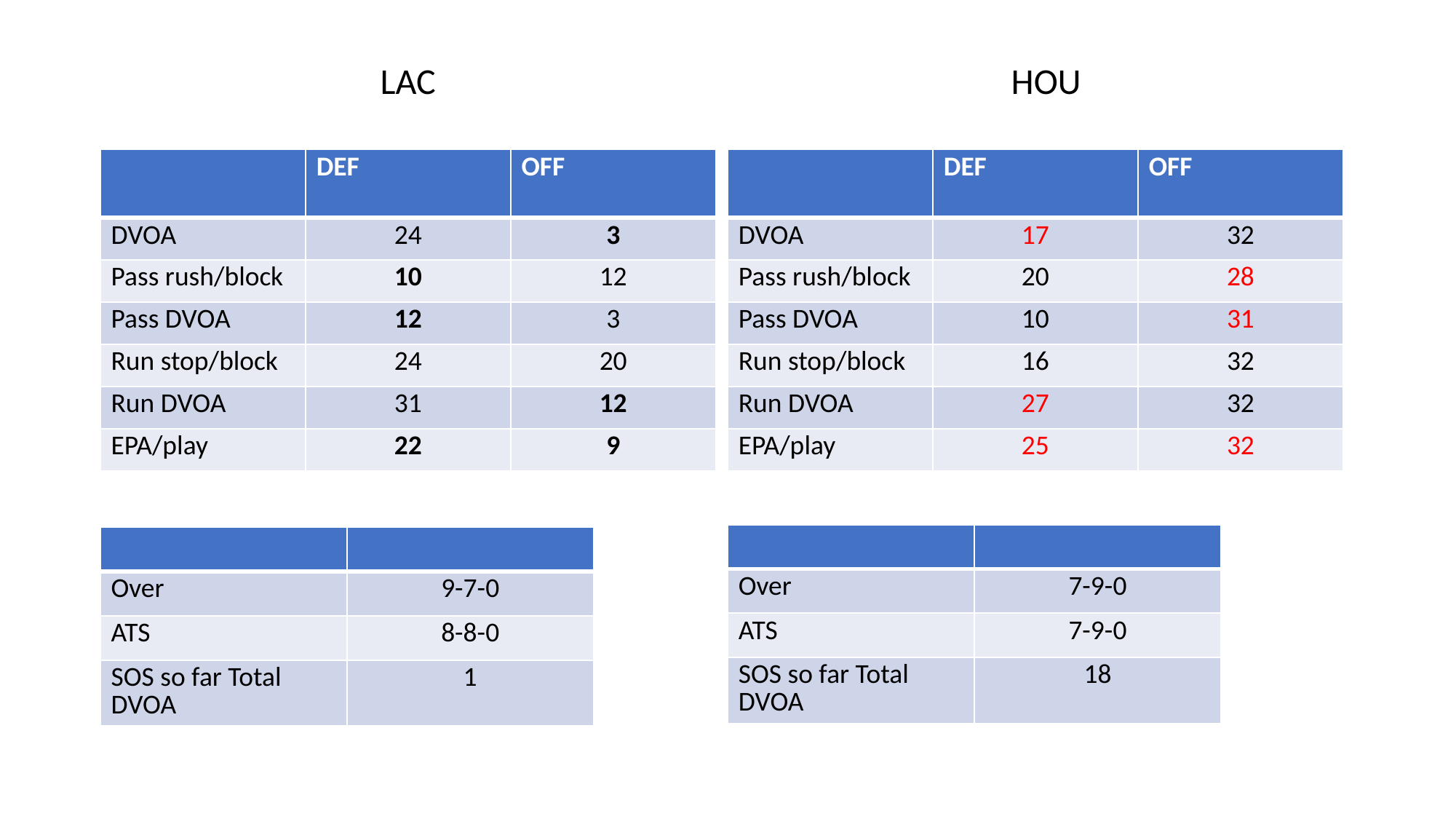

LAC
HOU
|  | DEF | OFF |
| --- | --- | --- |
| DVOA | 24 | 3 |
| Pass rush/block | 10 | 12 |
| Pass DVOA | 12 | 3 |
| Run stop/block | 24 | 20 |
| Run DVOA | 31 | 12 |
| EPA/play | 22 | 9 |
|  | DEF | OFF |
| --- | --- | --- |
| DVOA | 17 | 32 |
| Pass rush/block | 20 | 28 |
| Pass DVOA | 10 | 31 |
| Run stop/block | 16 | 32 |
| Run DVOA | 27 | 32 |
| EPA/play | 25 | 32 |
|  |  |
| --- | --- |
| Over | 7-9-0 |
| ATS | 7-9-0 |
| SOS so far Total DVOA | 18 |
|  |  |
| --- | --- |
| Over | 9-7-0 |
| ATS | 8-8-0 |
| SOS so far Total DVOA | 1 |